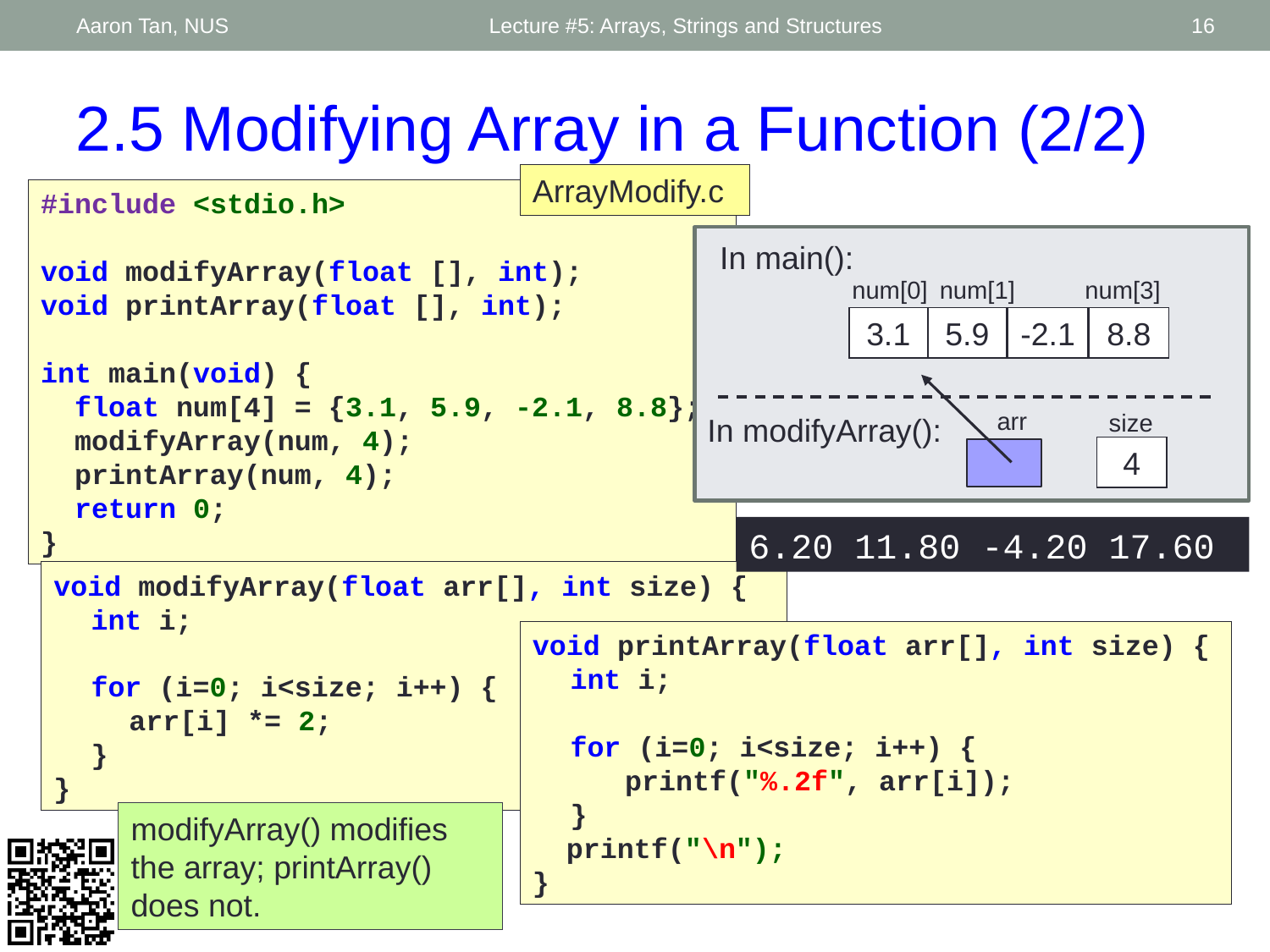

Aaron Tan, NUS
Lecture #5: Arrays, Strings and Structures
16
2.5 Modifying Array in a Function (2/2)
ArrayModify.c
#include <stdio.h>

void modifyArray(float [], int);
void printArray(float [], int);

int main(void) {
  float num[4] = {3.1, 5.9, -2.1, 8.8};
  modifyArray(num, 4);
  printArray(num, 4);
  return 0;
}

In main():
num[0]
num[3]
num[1]

3.1
5.9
-2.1
8.8
arr

size
4
In modifyArray():
6.20 11.80 -4.20 17.60
void modifyArray(float arr[], int size) {
	int i;

	for (i=0; i<size; i++) {
		arr[i] *= 2;
	}
}
void printArray(float arr[], int size) {
	int i;

	for (i=0; i<size; i++) {
		 printf("%.2f", arr[i]);
 	}
  printf("\n");
}
modifyArray() modifies the array; printArray() does not.